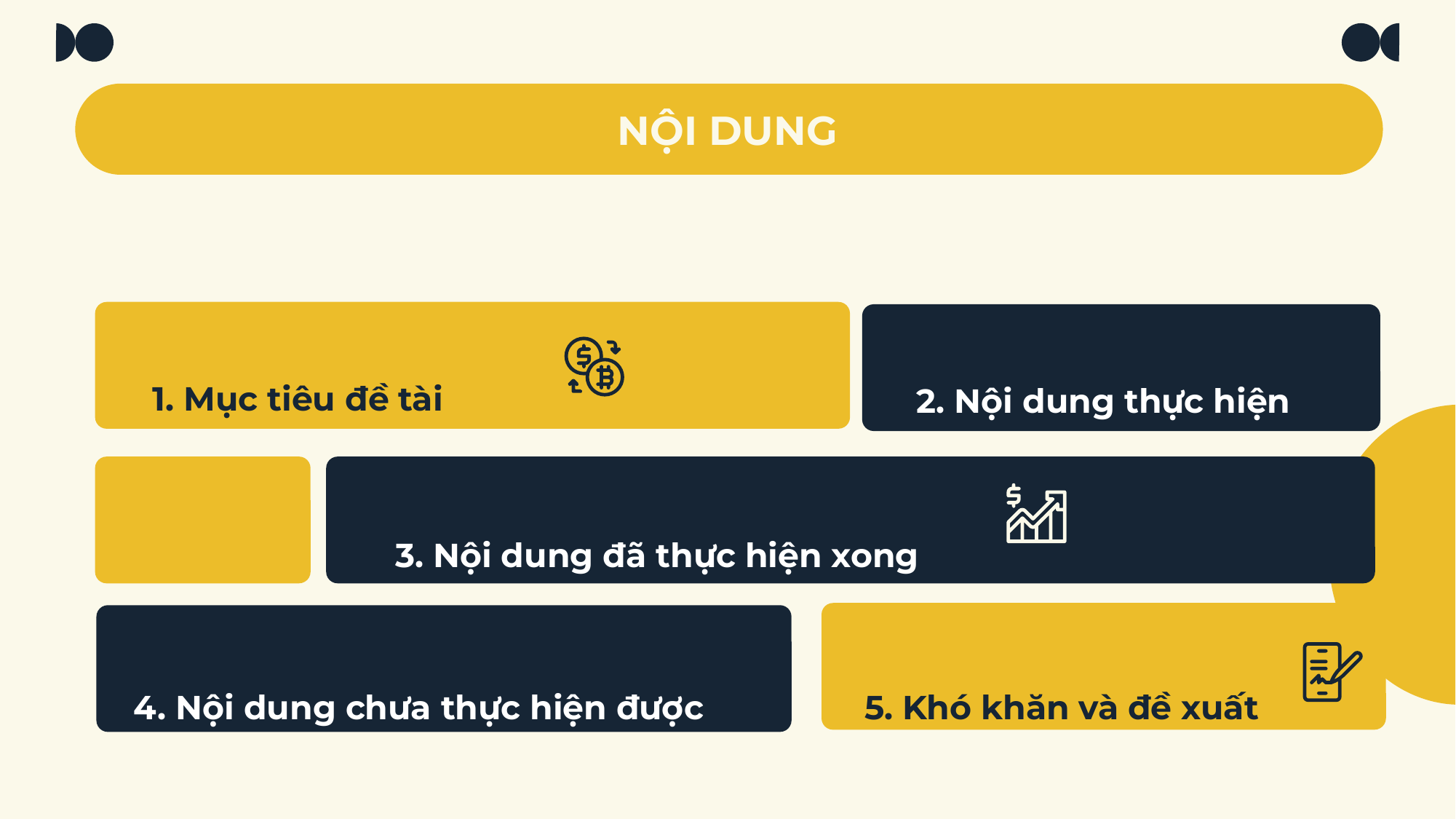

# NỘI DUNG

1. Mục tiêu đề tài
2. Nội dung thực hiện

3. Nội dung đã thực hiện xong

4. Nội dung chưa thực hiện được
5. Khó khăn và đề xuất